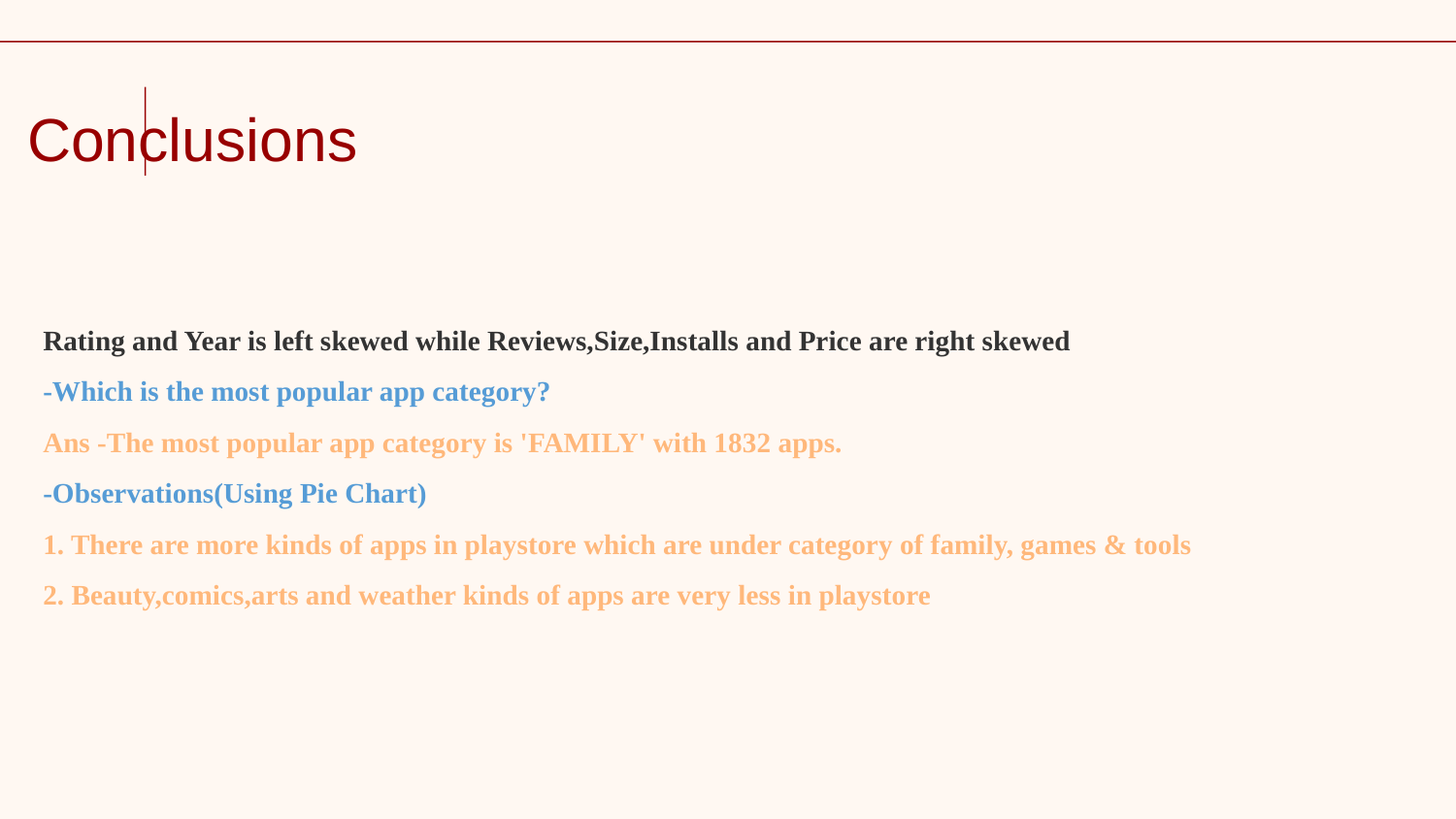

# Conclusions

Rating and Year is left skewed while Reviews,Size,Installs and Price are right skewed
-Which is the most popular app category?
Ans -The most popular app category is 'FAMILY' with 1832 apps.
-Observations(Using Pie Chart)
1. There are more kinds of apps in playstore which are under category of family, games & tools
2. Beauty,comics,arts and weather kinds of apps are very less in playstore